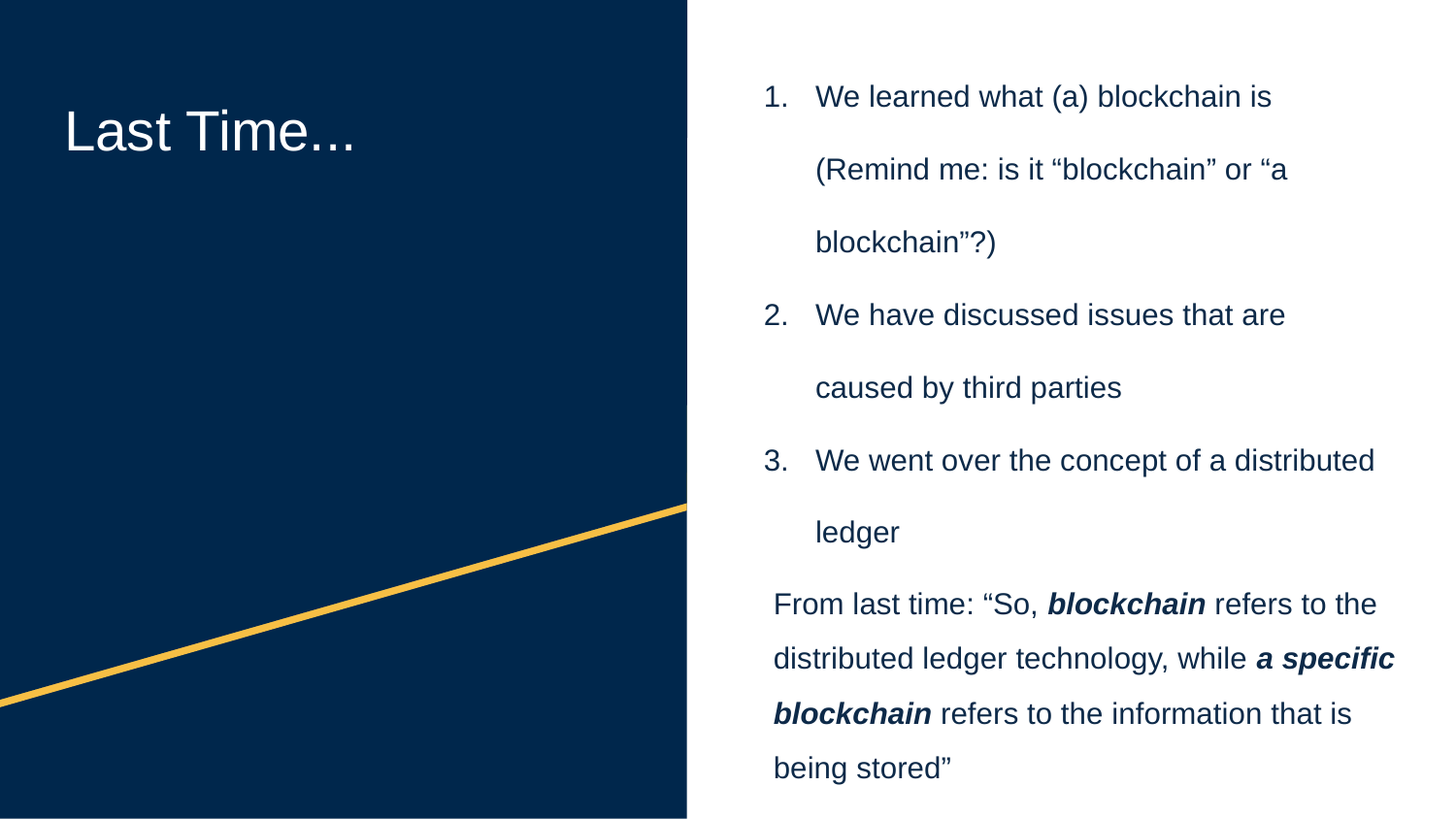

We learned what (a) blockchain is (Remind me: is it “blockchain” or “a blockchain”?)
We have discussed issues that are caused by third parties
We went over the concept of a distributed ledger
# Last Time...
From last time: “So, blockchain refers to the distributed ledger technology, while a specific blockchain refers to the information that is being stored”